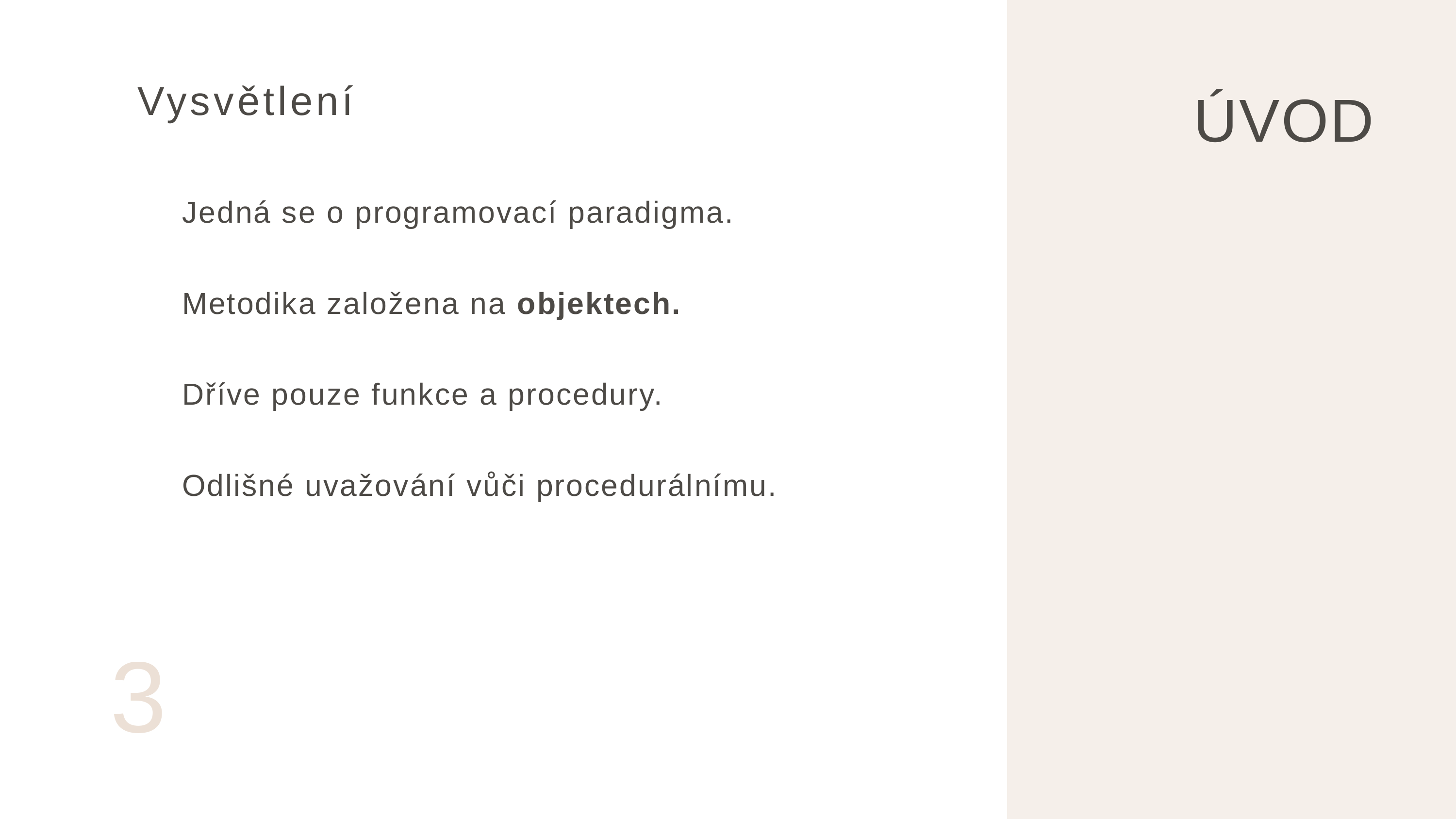

ÚVOD
Vysvětlení
Jedná se o programovací paradigma.

Metodika založena na objektech.

Dříve pouze funkce a procedury.

Odlišné uvažování vůči procedurálnímu.
3